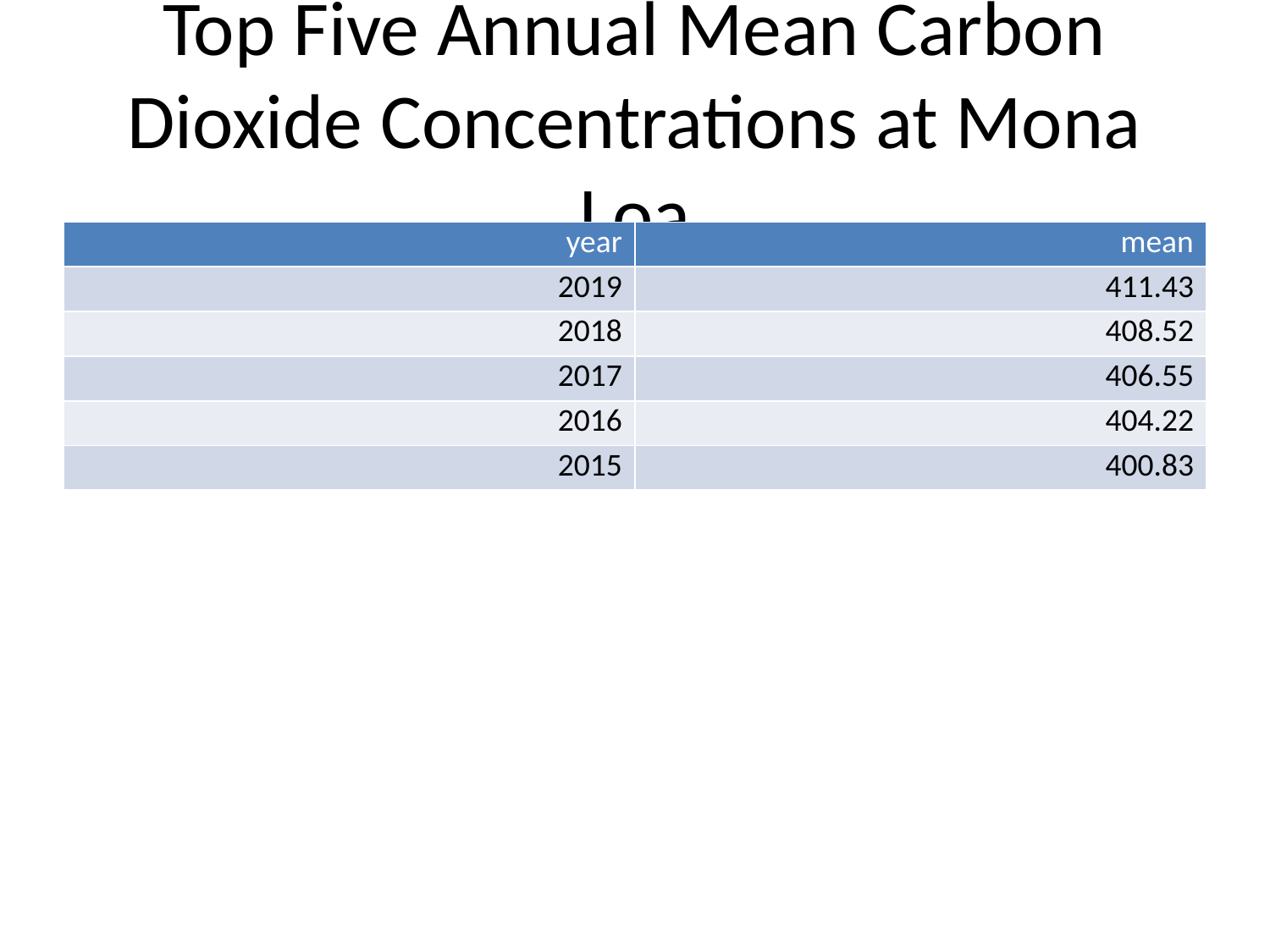

# Top Five Annual Mean Carbon Dioxide Concentrations at Mona Loa
| year | mean |
| --- | --- |
| 2019 | 411.43 |
| 2018 | 408.52 |
| 2017 | 406.55 |
| 2016 | 404.22 |
| 2015 | 400.83 |